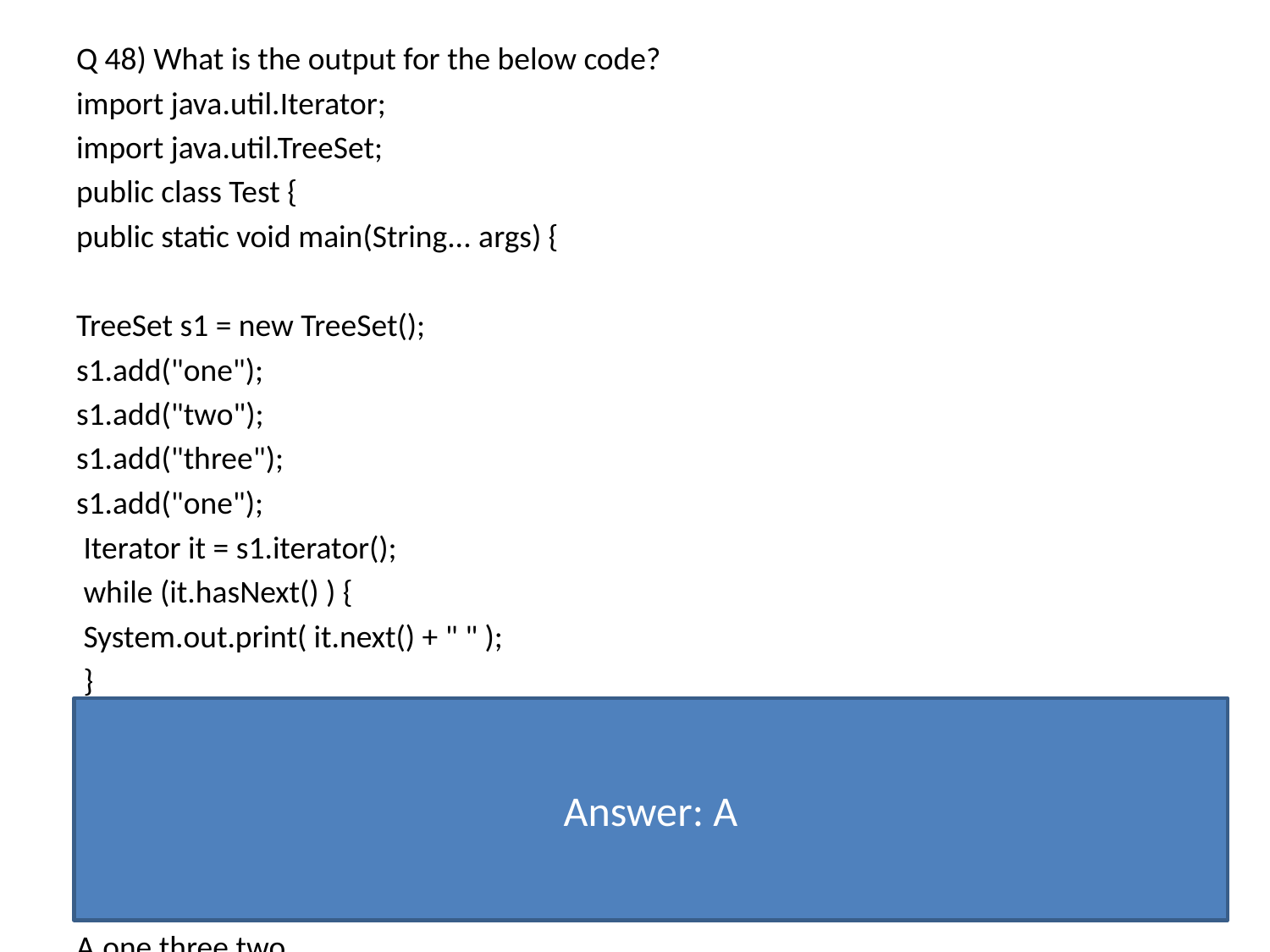

Q 48) What is the output for the below code?
import java.util.Iterator;
import java.util.TreeSet;
public class Test {
public static void main(String... args) {

TreeSet s1 = new TreeSet();
s1.add("one");
s1.add("two");
s1.add("three");
s1.add("one");
 Iterator it = s1.iterator();
 while (it.hasNext() ) {
 System.out.print( it.next() + " " );
 }
}
}

A.one three two
B.Runtime Exception
C.one three two one
D.one two three
Answer: A